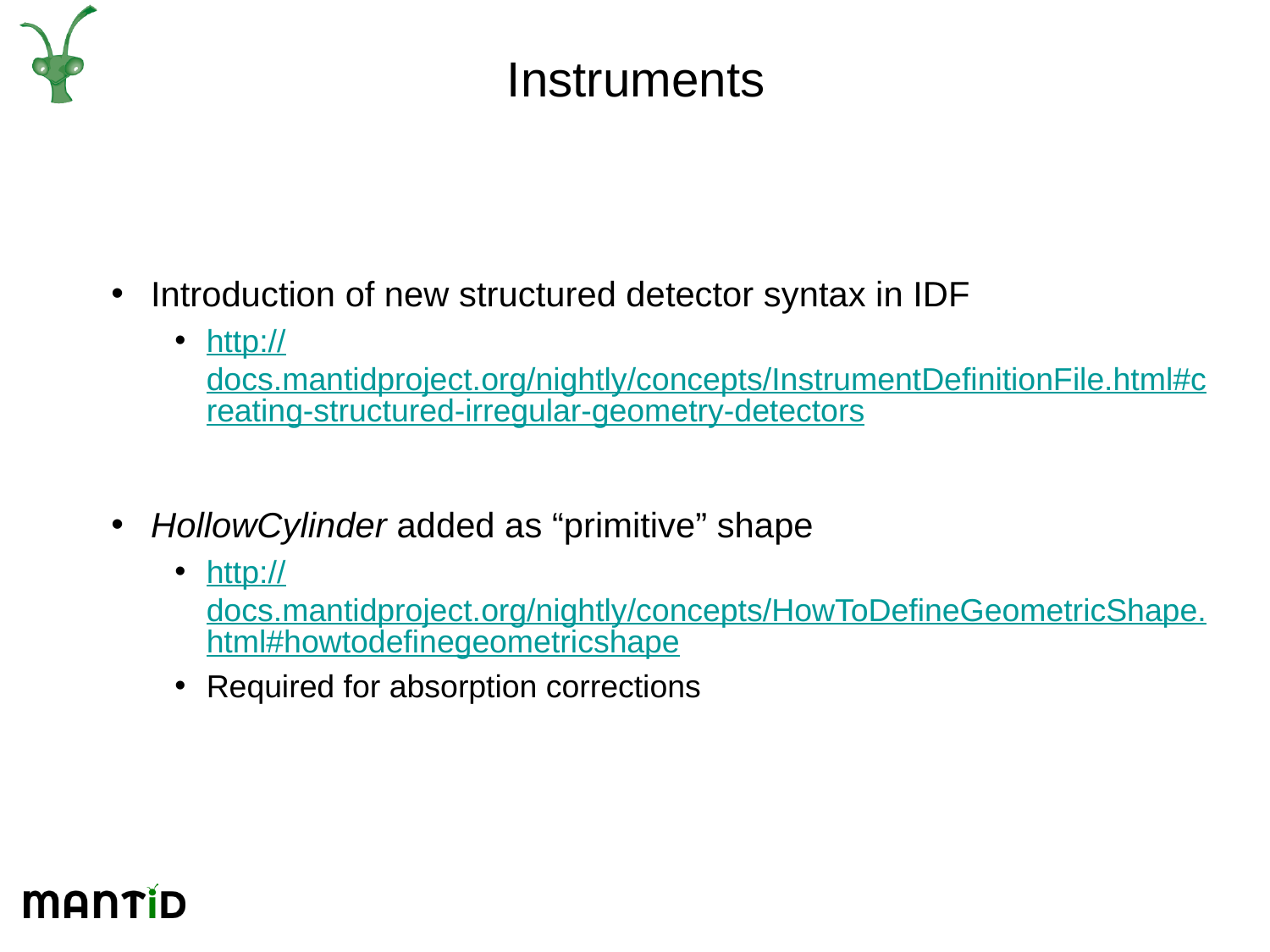

# Instruments

Introduction of new structured detector syntax in IDF
http://docs.mantidproject.org/nightly/concepts/InstrumentDefinitionFile.html#creating-structured-irregular-geometry-detectors

HollowCylinder added as “primitive” shape
http://docs.mantidproject.org/nightly/concepts/HowToDefineGeometricShape.html#howtodefinegeometricshape
Required for absorption corrections